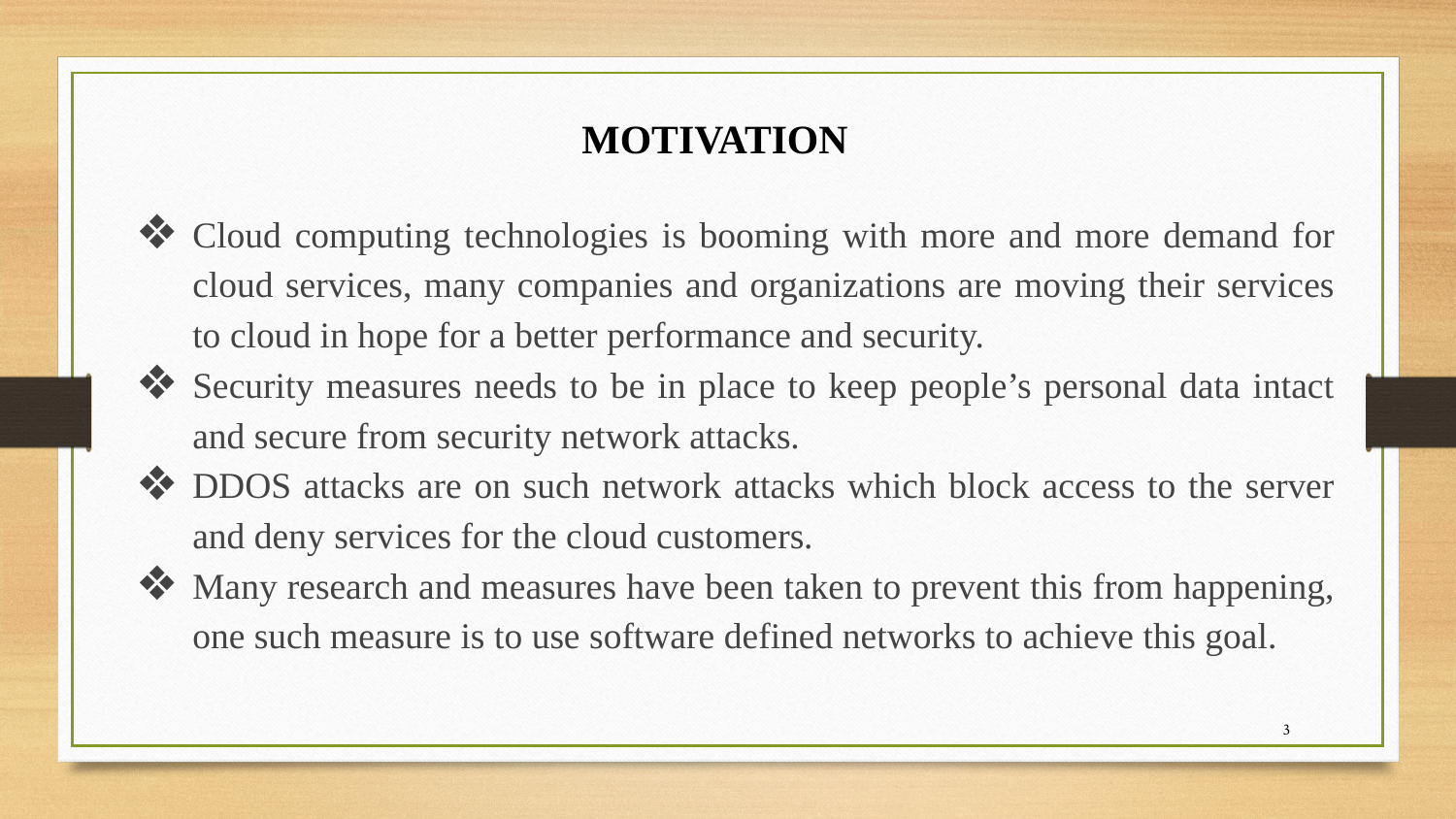

MOTIVATION
Cloud computing technologies is booming with more and more demand for cloud services, many companies and organizations are moving their services to cloud in hope for a better performance and security.
Security measures needs to be in place to keep people’s personal data intact and secure from security network attacks.
DDOS attacks are on such network attacks which block access to the server and deny services for the cloud customers.
Many research and measures have been taken to prevent this from happening, one such measure is to use software defined networks to achieve this goal.

3